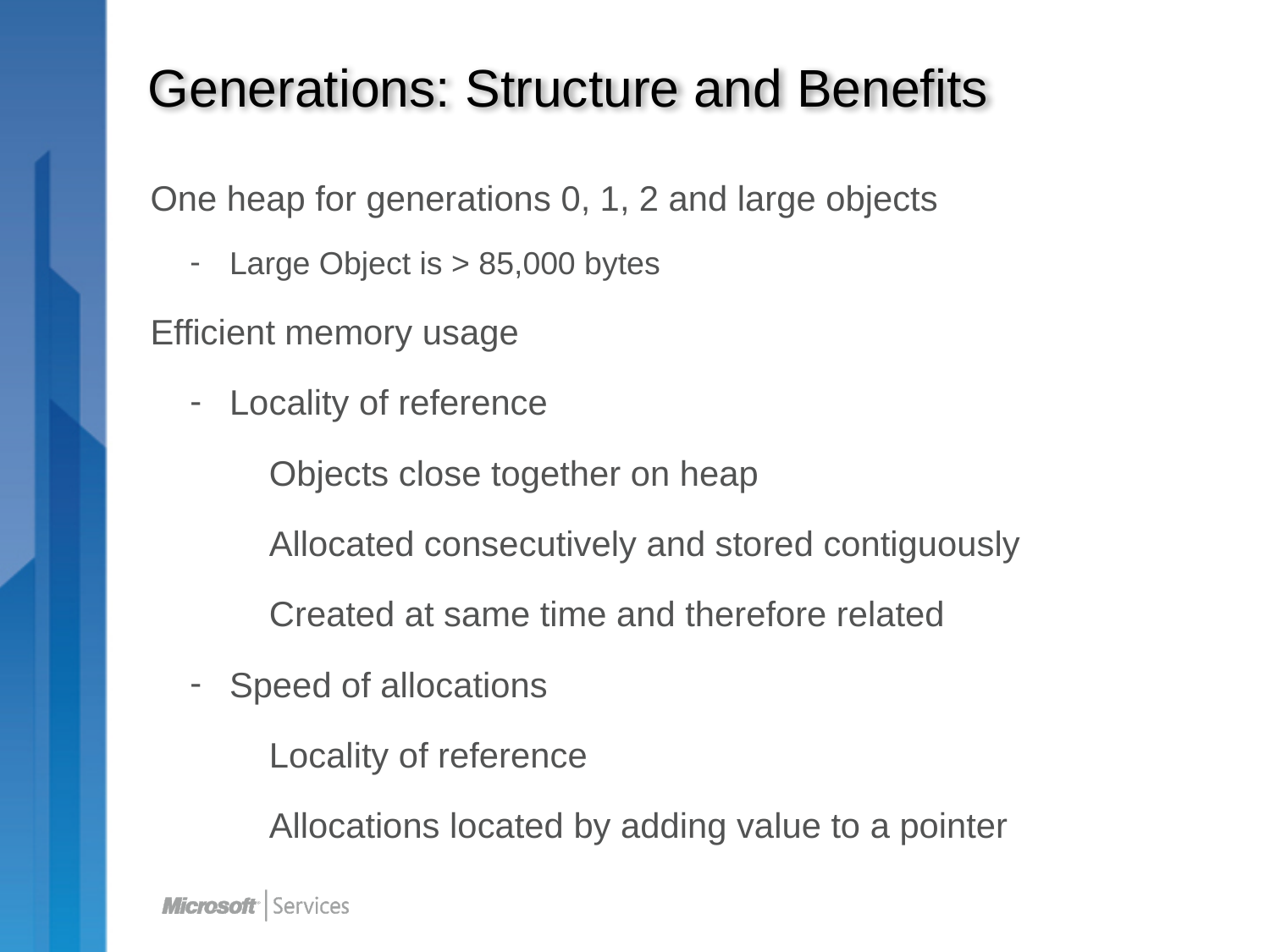

# Generations: Structure and Benefits
One heap for generations 0, 1, 2 and large objects
Large Object is > 85,000 bytes
Efficient memory usage
Locality of reference
	Objects close together on heap
	Allocated consecutively and stored contiguously
	Created at same time and therefore related
Speed of allocations
	Locality of reference
	Allocations located by adding value to a pointer